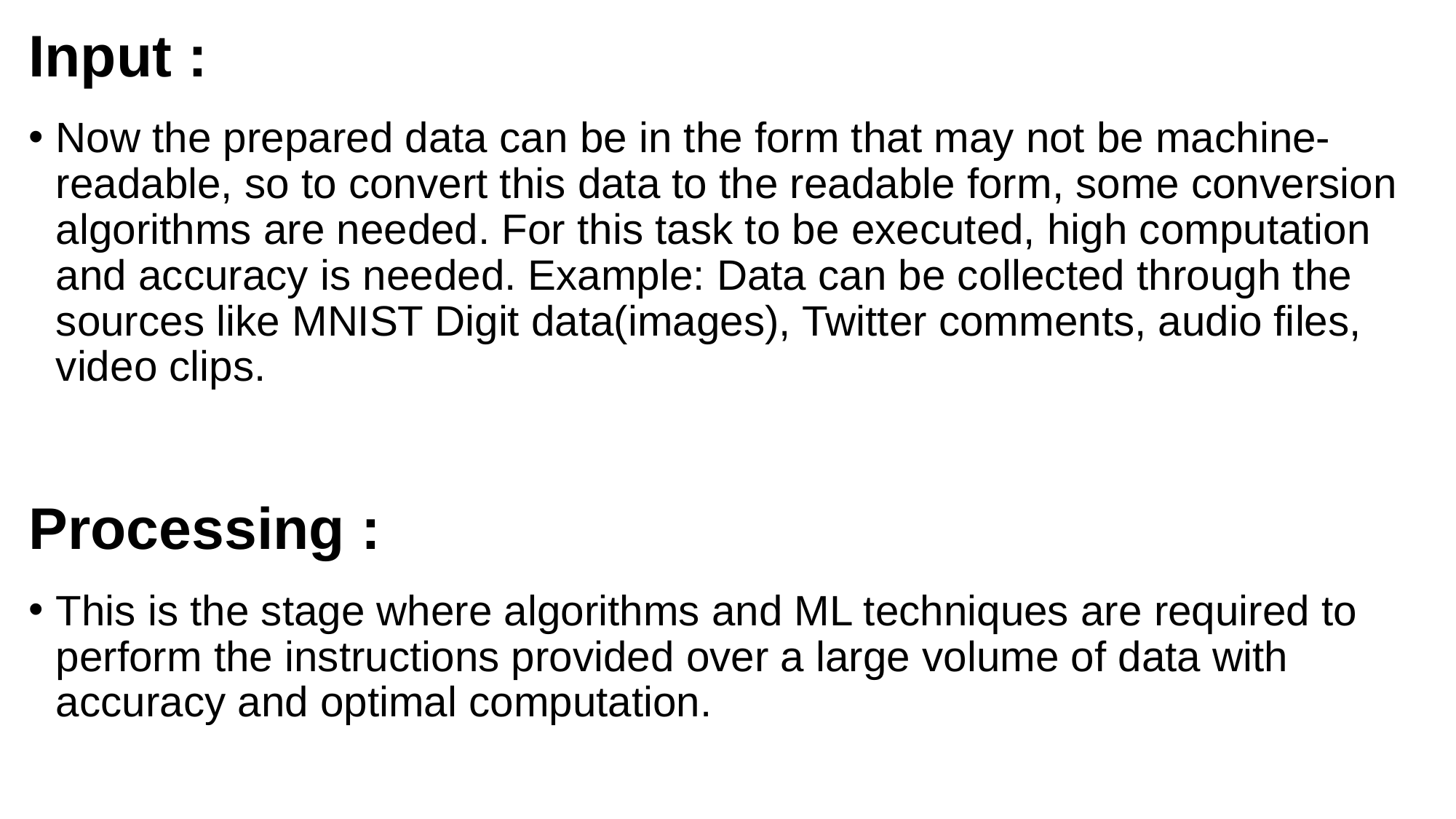

# Input :
Now the prepared data can be in the form that may not be machine-readable, so to convert this data to the readable form, some conversion algorithms are needed. For this task to be executed, high computation and accuracy is needed. Example: Data can be collected through the sources like MNIST Digit data(images), Twitter comments, audio files, video clips.
Processing :
This is the stage where algorithms and ML techniques are required to perform the instructions provided over a large volume of data with accuracy and optimal computation.